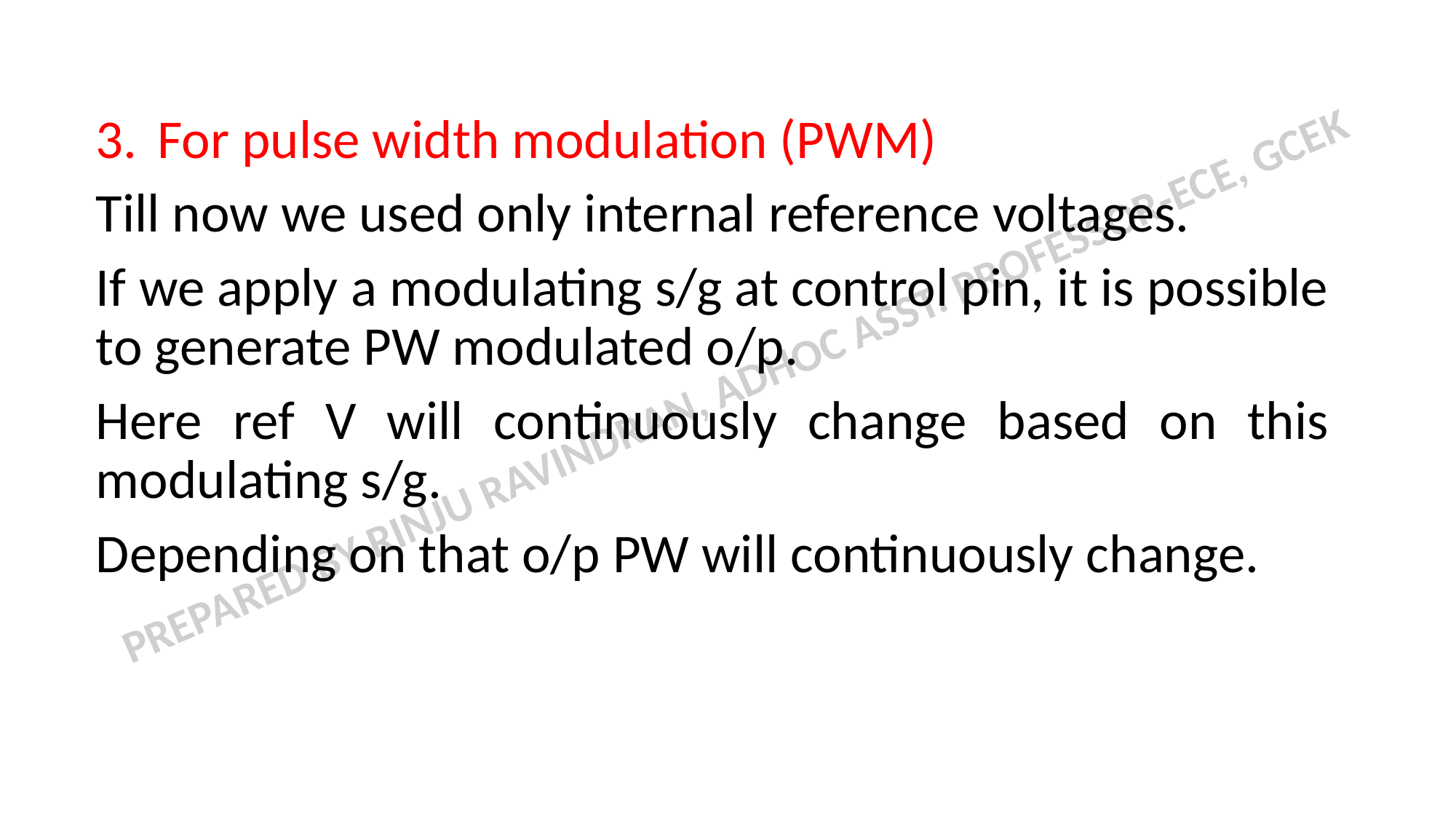

For pulse width modulation (PWM)
Till now we used only internal reference voltages.
If we apply a modulating s/g at control pin, it is possible to generate PW modulated o/p.
Here ref V will continuously change based on this modulating s/g.
Depending on that o/p PW will continuously change.